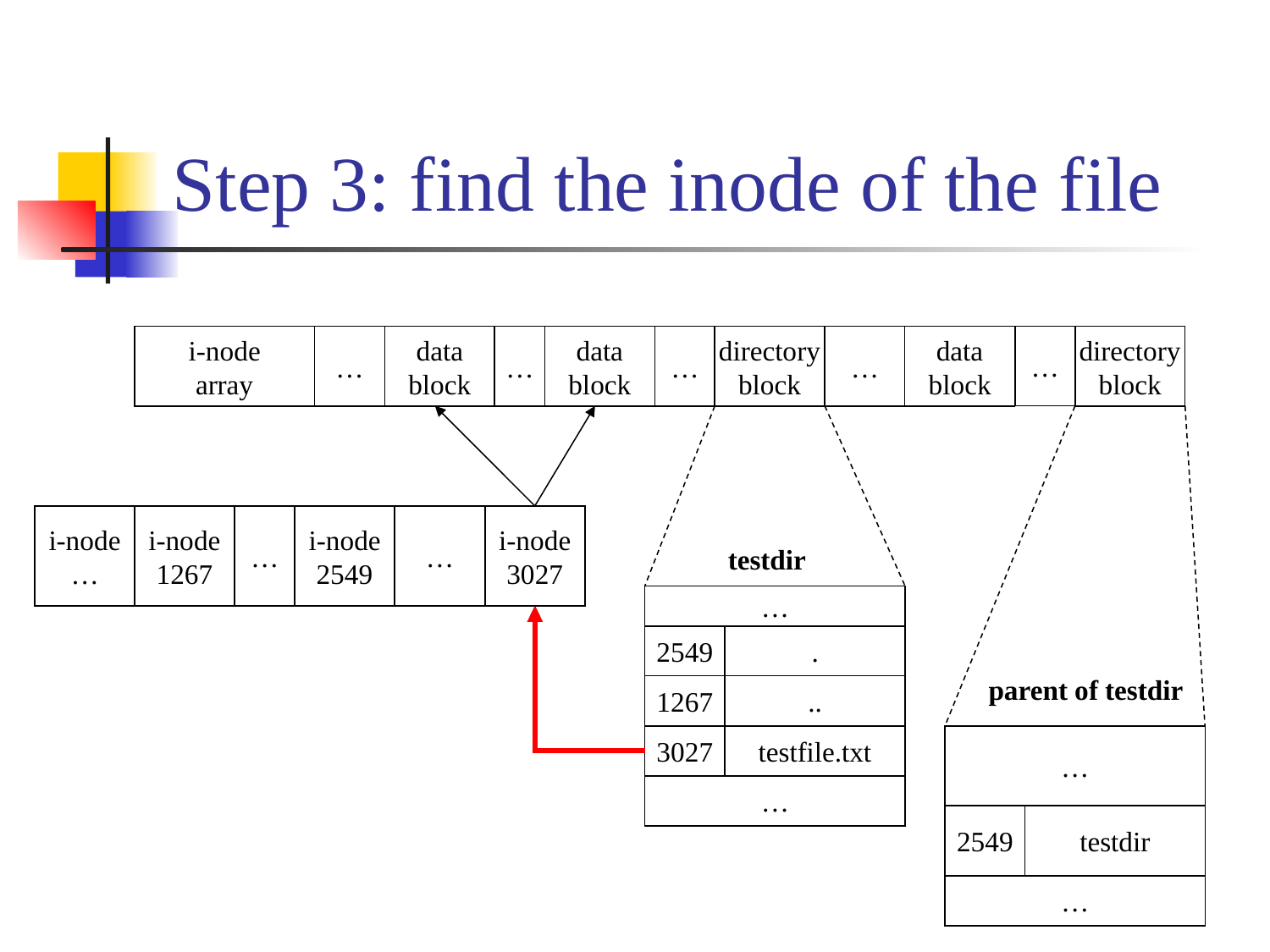

# Step 3: find the inode of the file
i-node
array
…
data
block
…
data
block
…
directory
block
…
data
block
…
directory
block

i-node
…
i-node
1267
…
i-node
2549
…
i-node
3027
testdir
…
2549
.
1267
..
3027
testfile.txt
…
parent of testdir
…
2549
testdir
…